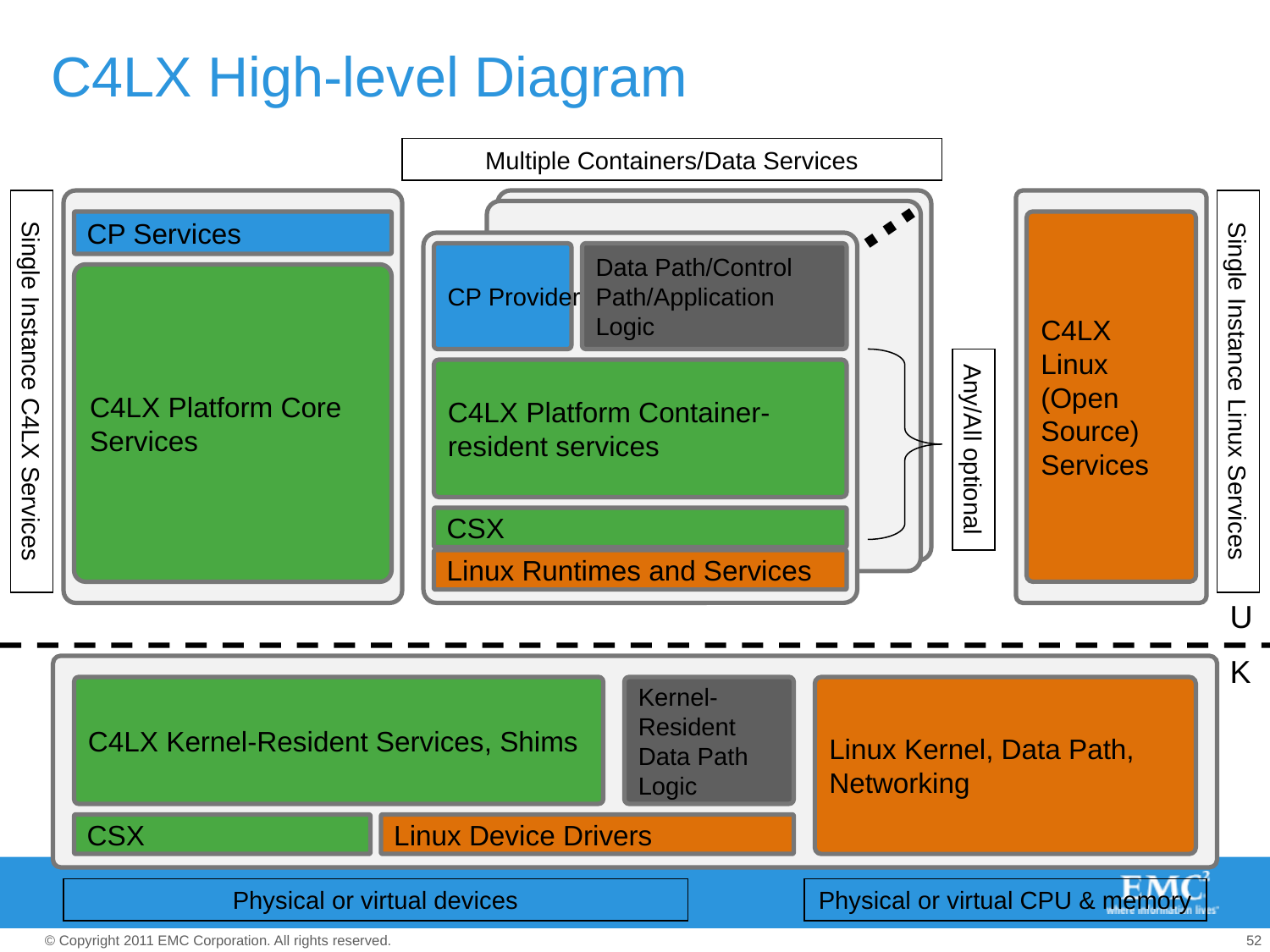

C4LX High-level Diagram
Multiple Containers/Data Services

…

Single Instance C4LX Services
Single Instance Linux Services

CP Services
C4LX Linux (Open Source) Services

CP Provider
Data Path/Control Path/Application Logic
C4LX Platform Core Services

Any/All optional
C4LX Platform Container-resident services
CSX
Linux Runtimes and Services
U

K
C4LX Kernel-Resident Services, Shims
Kernel-Resident Data Path Logic
Linux Kernel, Data Path, Networking
CSX
Linux Device Drivers
Physical or virtual devices
Physical or virtual CPU & memory